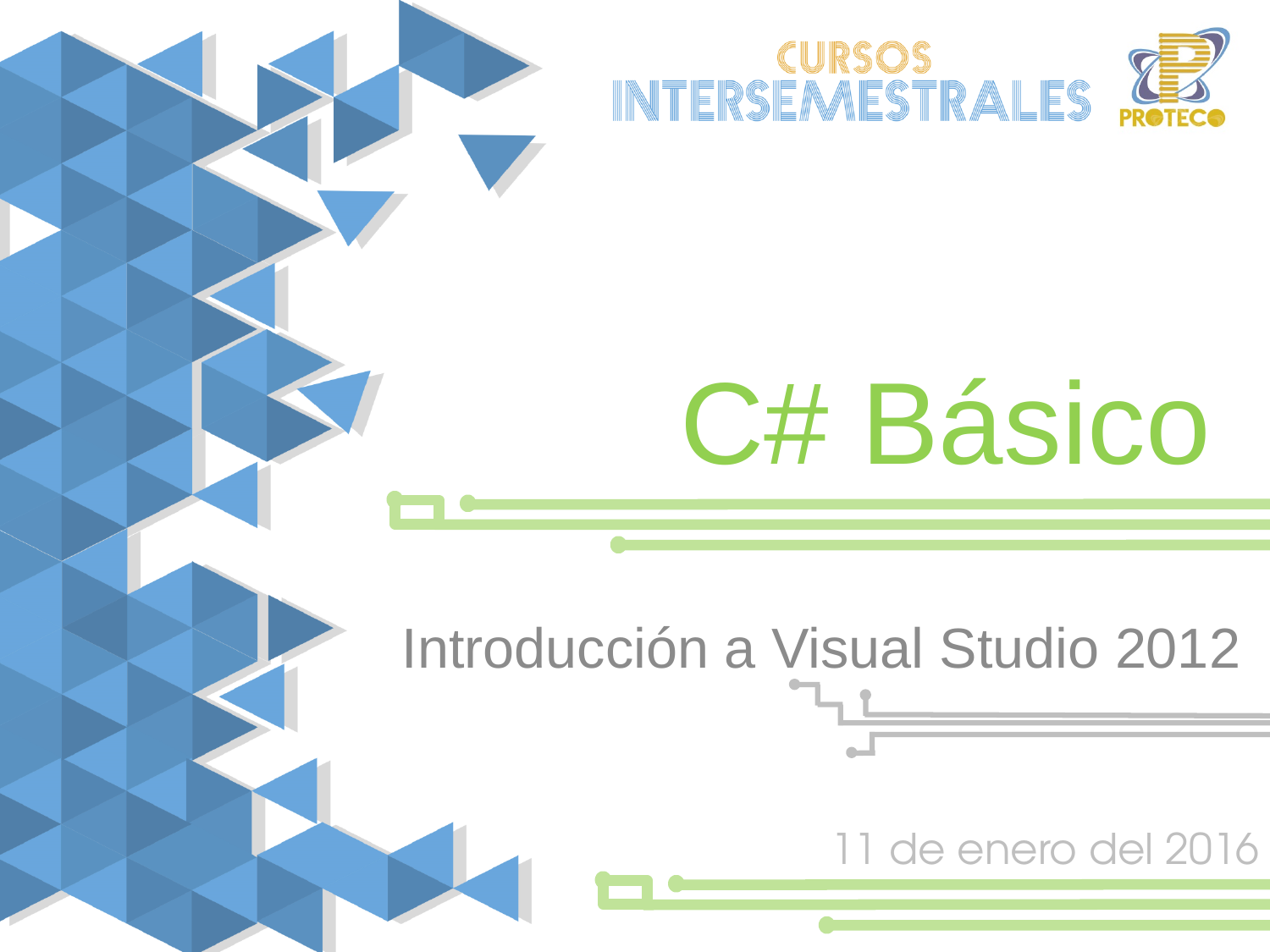

C# Básico
Introducción a Visual Studio 2012
11 de enero del 2016